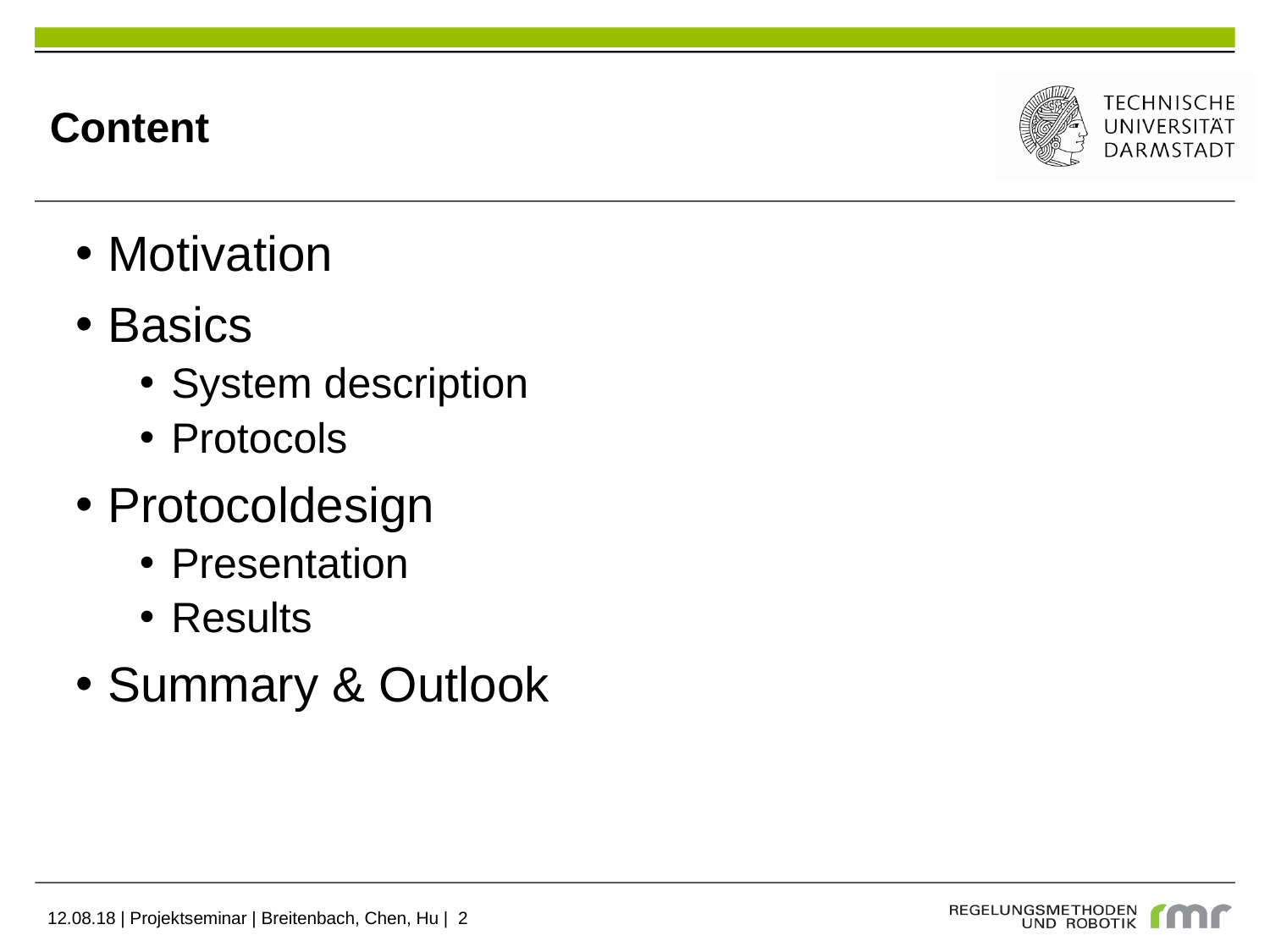

Content
Motivation
Basics
System description
Protocols
Protocoldesign
Presentation
Results
Summary & Outlook